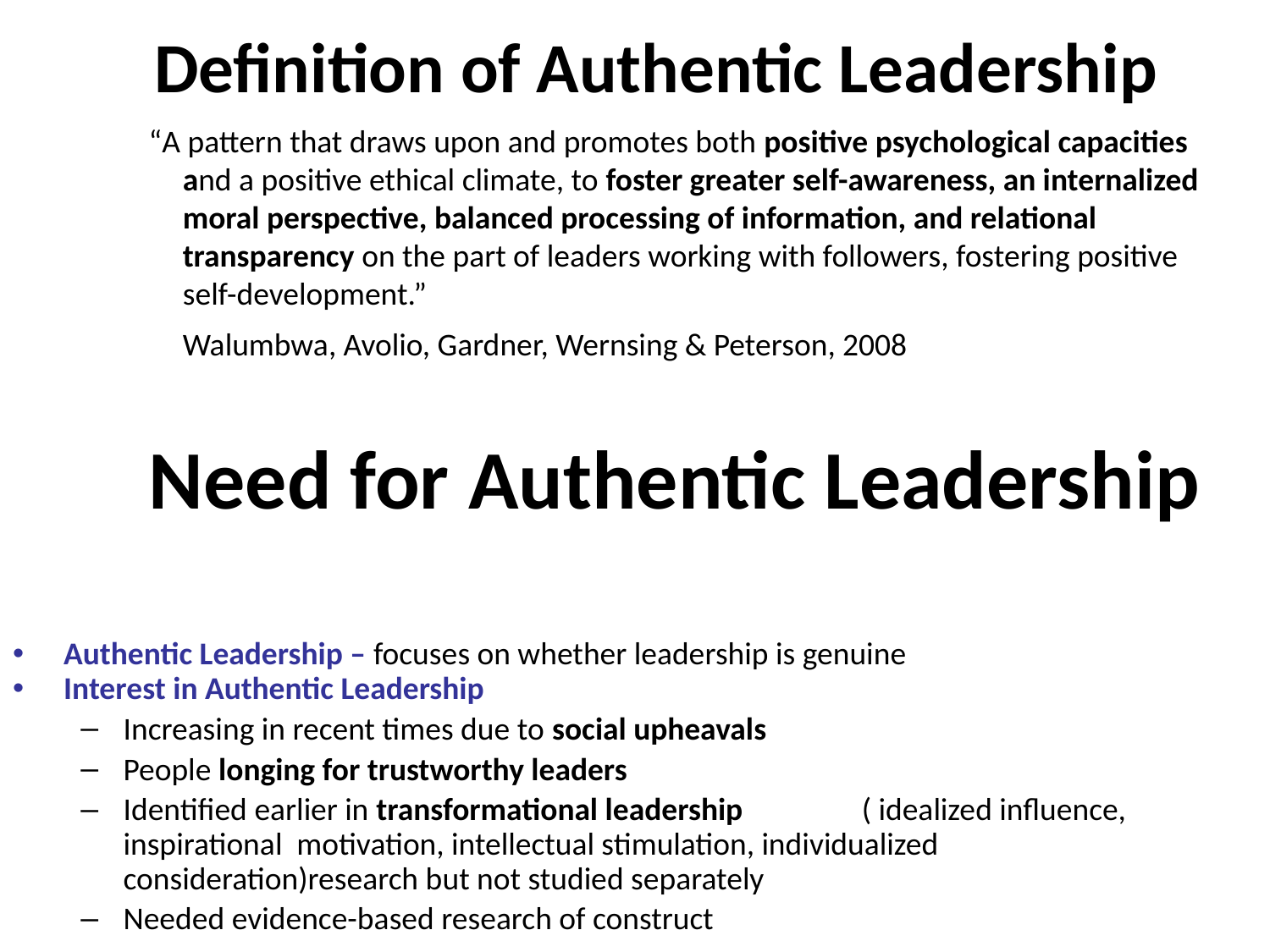

# Definition of Authentic Leadership
“A pattern that draws upon and promotes both positive psychological capacities and a positive ethical climate, to foster greater self-awareness, an internalized moral perspective, balanced processing of information, and relational transparency on the part of leaders working with followers, fostering positive self-development.”
	Walumbwa, Avolio, Gardner, Wernsing & Peterson, 2008

Need for Authentic Leadership

Authentic Leadership – focuses on whether leadership is genuine
Interest in Authentic Leadership
Increasing in recent times due to social upheavals
People longing for trustworthy leaders
Identified earlier in transformational leadership    	          ( idealized influence, inspirational  motivation, intellectual stimulation, individualized consideration)research but not studied separately
Needed evidence-based research of construct